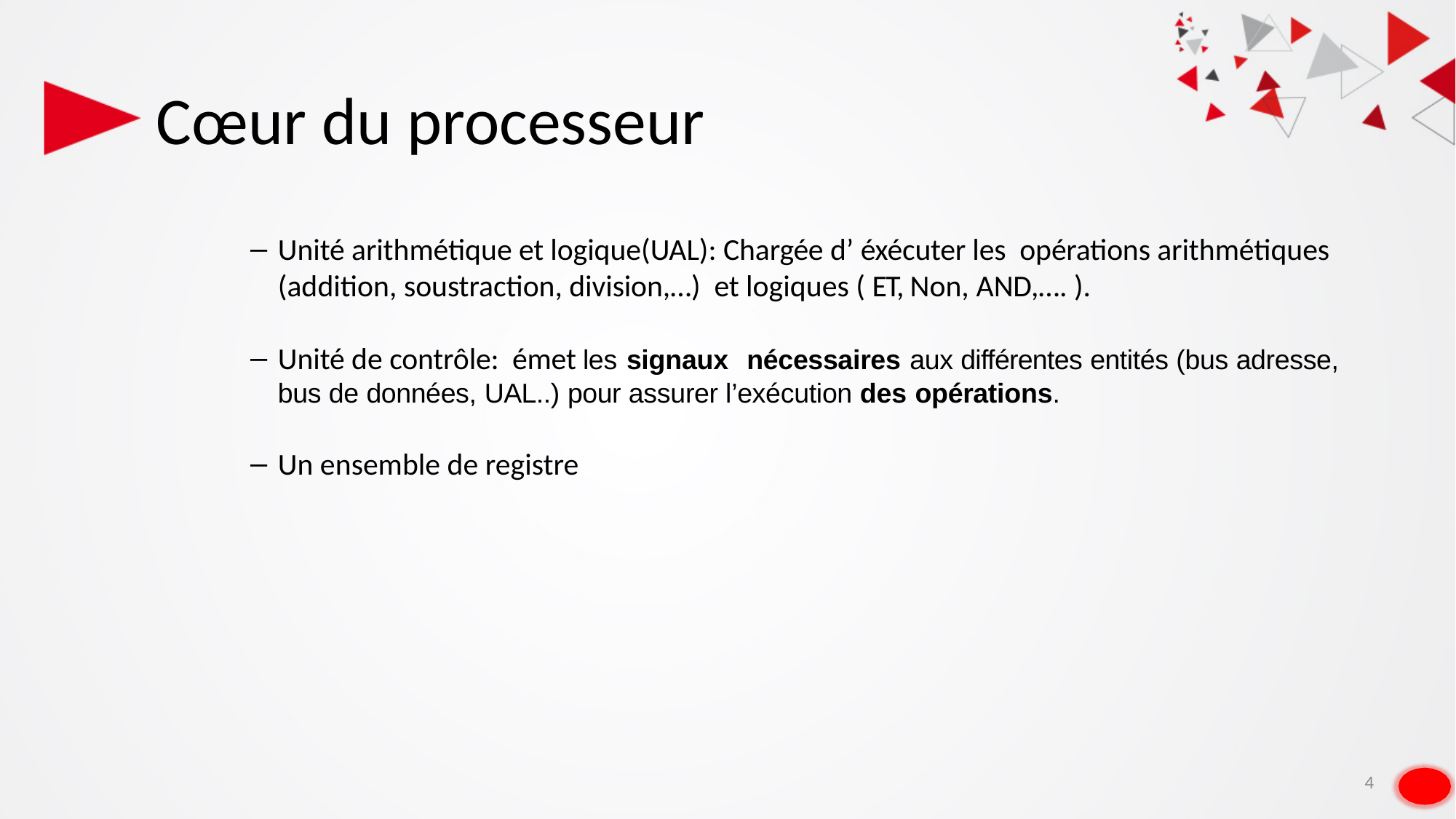

# Cœur du processeur

Unité arithmétique et logique(UAL): Chargée d’ éxécuter les  opérations arithmétiques
(addition, soustraction, division,…)  et logiques ( ET, Non, AND,…. ).

Unité de contrôle:  émet les signaux nécessaires aux différentes entités (bus adresse, bus de données, UAL..) pour assurer l’exécution des opérations.

Un ensemble de registre

4